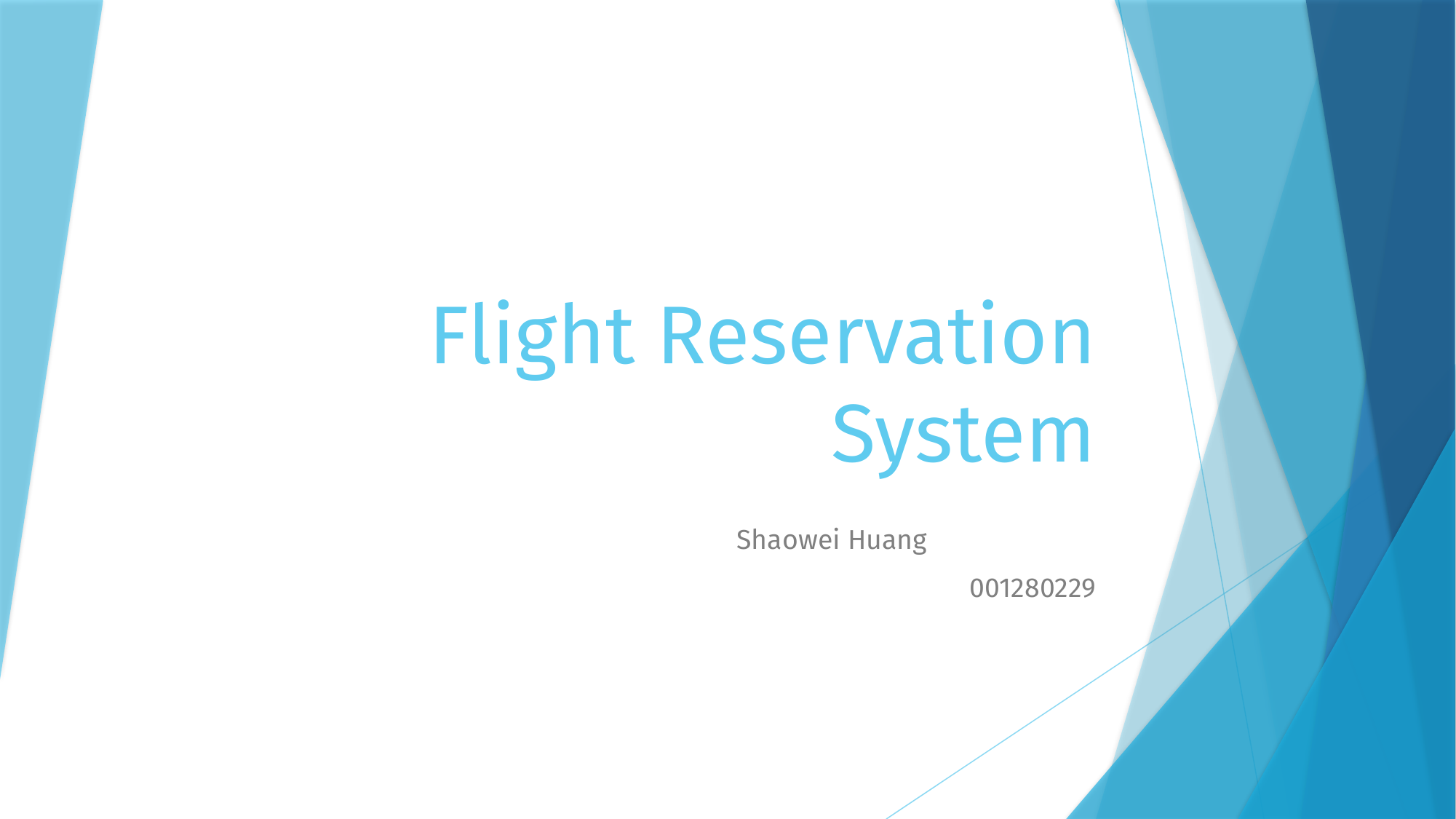

# Flight Reservation System
													Shaowei Huang
001280229